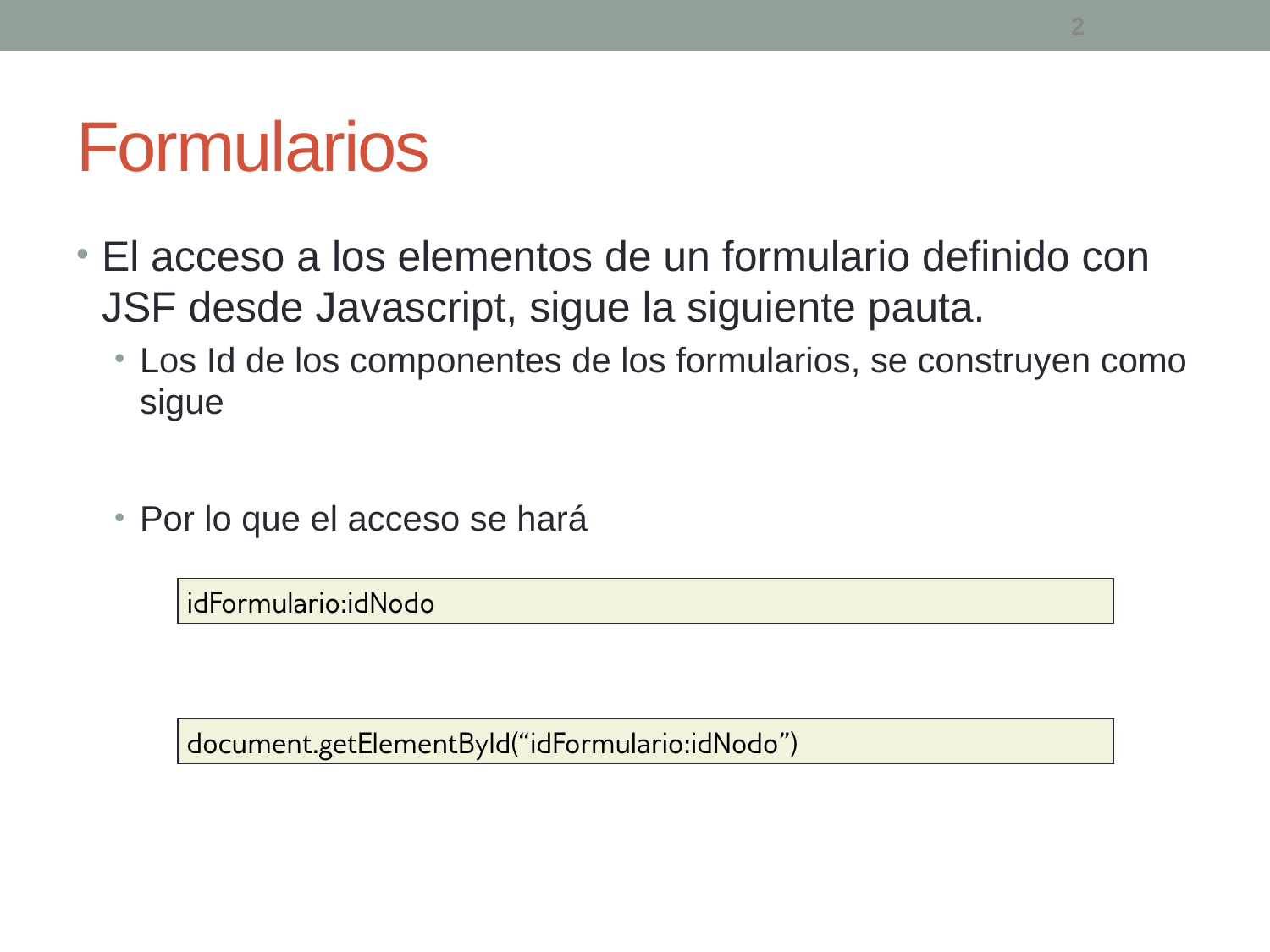

2
# Formularios
El acceso a los elementos de un formulario definido con JSF desde Javascript, sigue la siguiente pauta.
Los Id de los componentes de los formularios, se construyen como sigue

Por lo que el acceso se hará
idFormulario:idNodo
document.getElementById(“idFormulario:idNodo”)